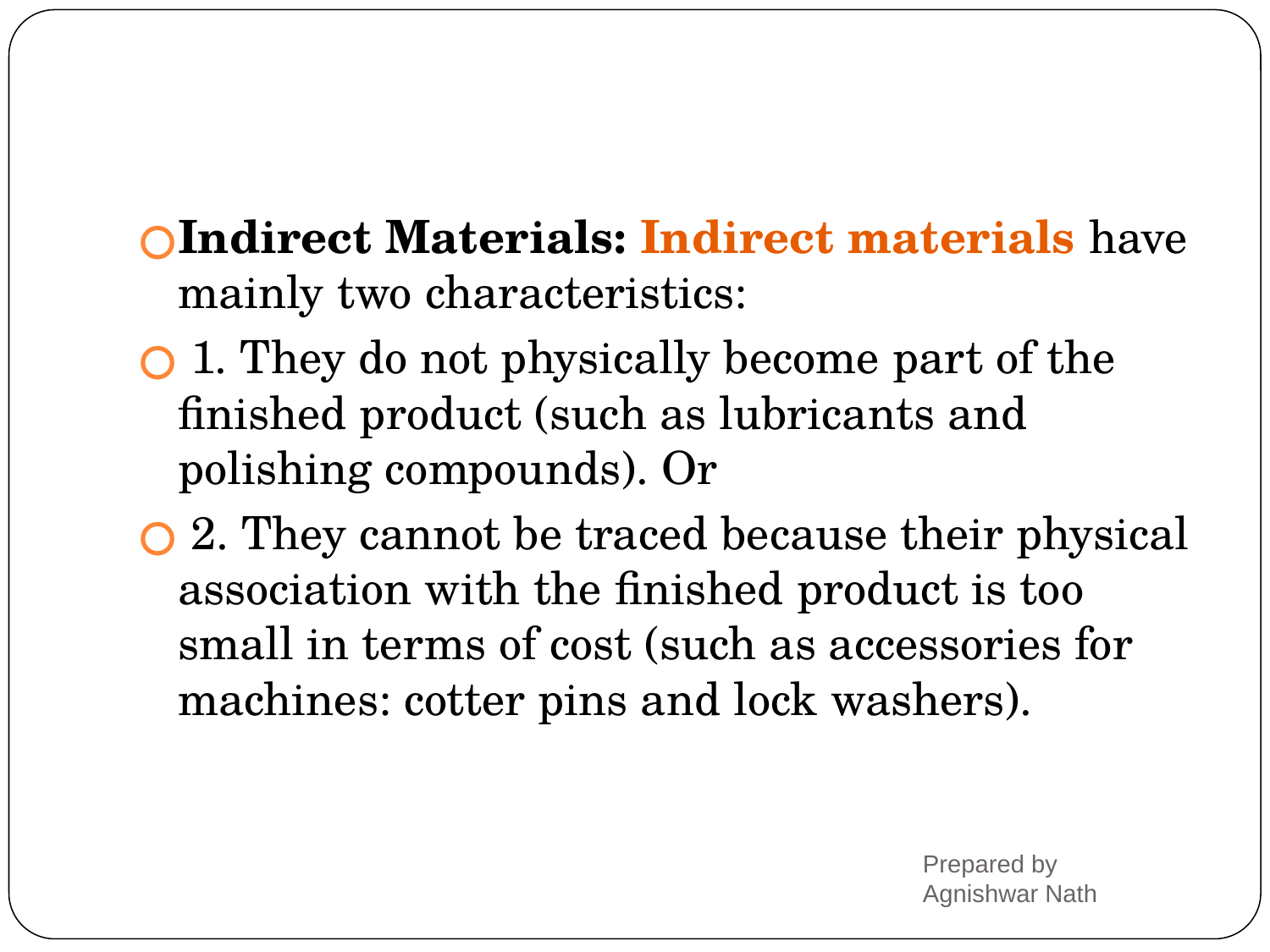

#
Indirect Materials: Indirect materials have mainly two characteristics:
 1. They do not physically become part of the finished product (such as lubricants and polishing compounds). Or
 2. They cannot be traced because their physical association with the finished product is too small in terms of cost (such as accessories for machines: cotter pins and lock washers).

Prepared by Agnishwar Nath